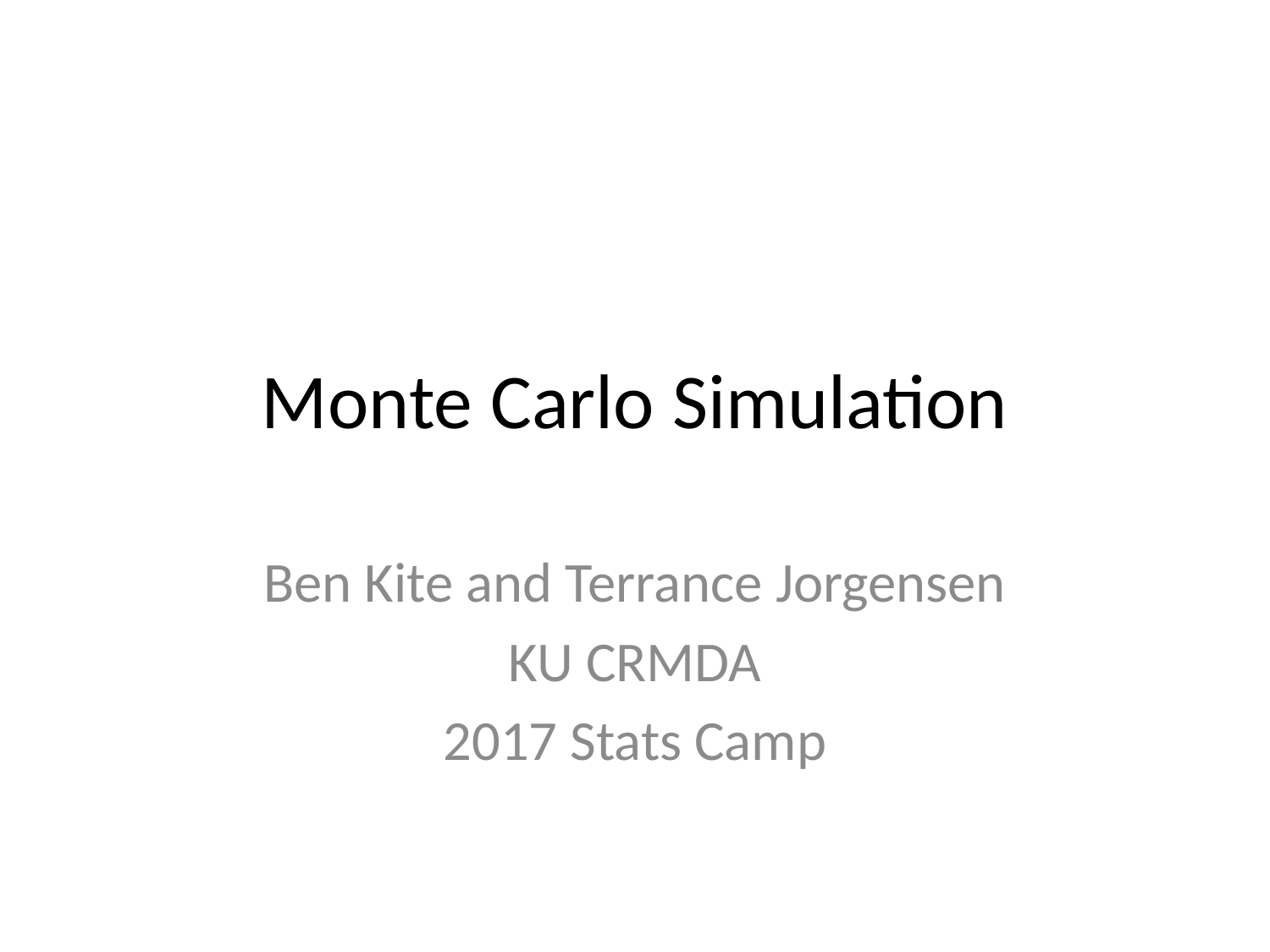

# Monte Carlo Simulation
Ben Kite and Terrance Jorgensen
KU CRMDA
2017 Stats Camp